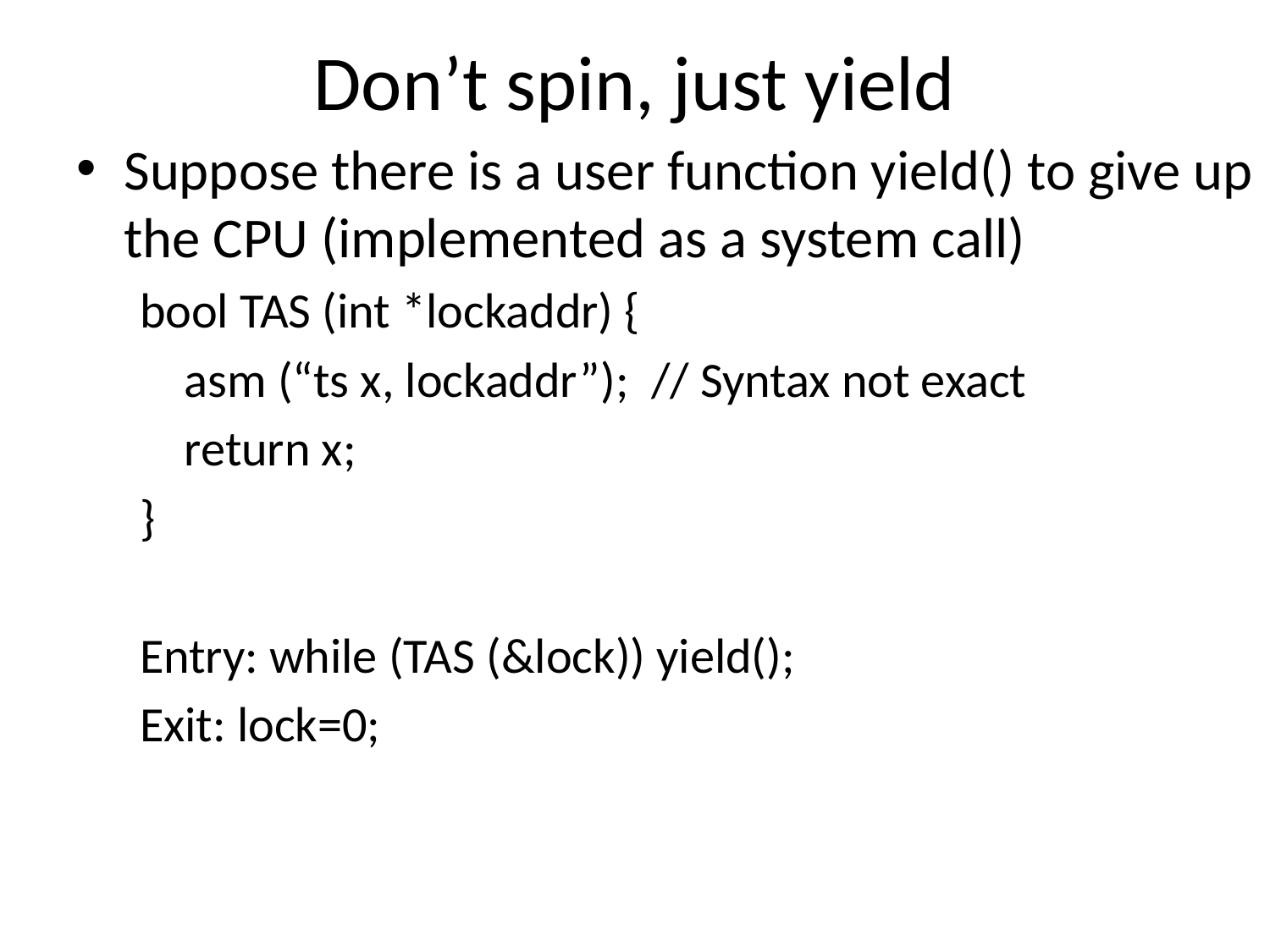

# Don’t spin, just yield
Suppose there is a user function yield() to give up the CPU (implemented as a system call)
bool TAS (int *lockaddr) {
    asm (“ts x, lockaddr”);  // Syntax not exact
    return x;
}

Entry: while (TAS (&lock)) yield();
Exit: lock=0;